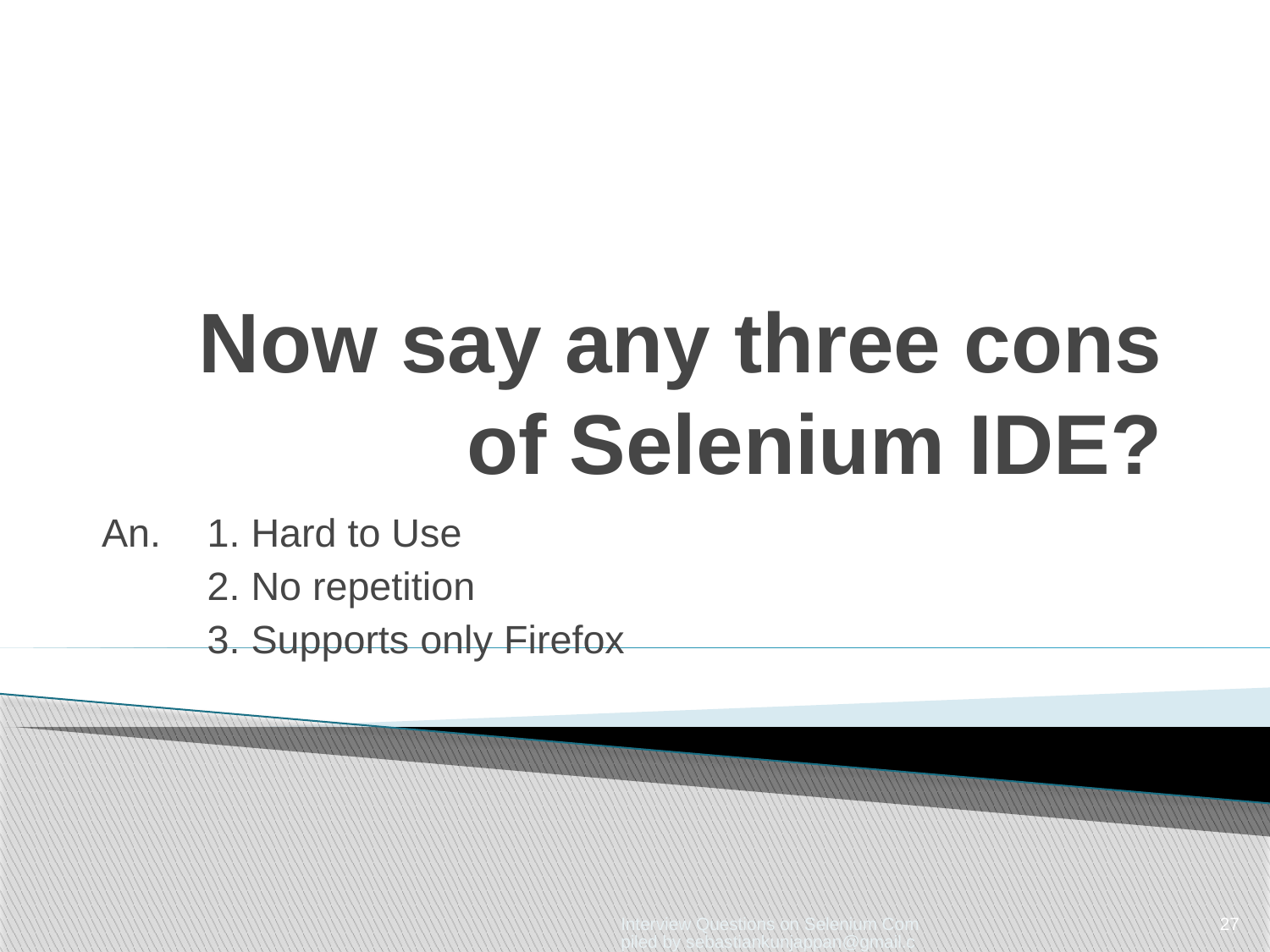

# Now say any three cons of Selenium IDE?
An.	1. Hard to Use
	2. No repetition
	3. Supports only Firefox
Interview Questions on Selenium Compiled by sebastiankunjappan@gmail.com
27